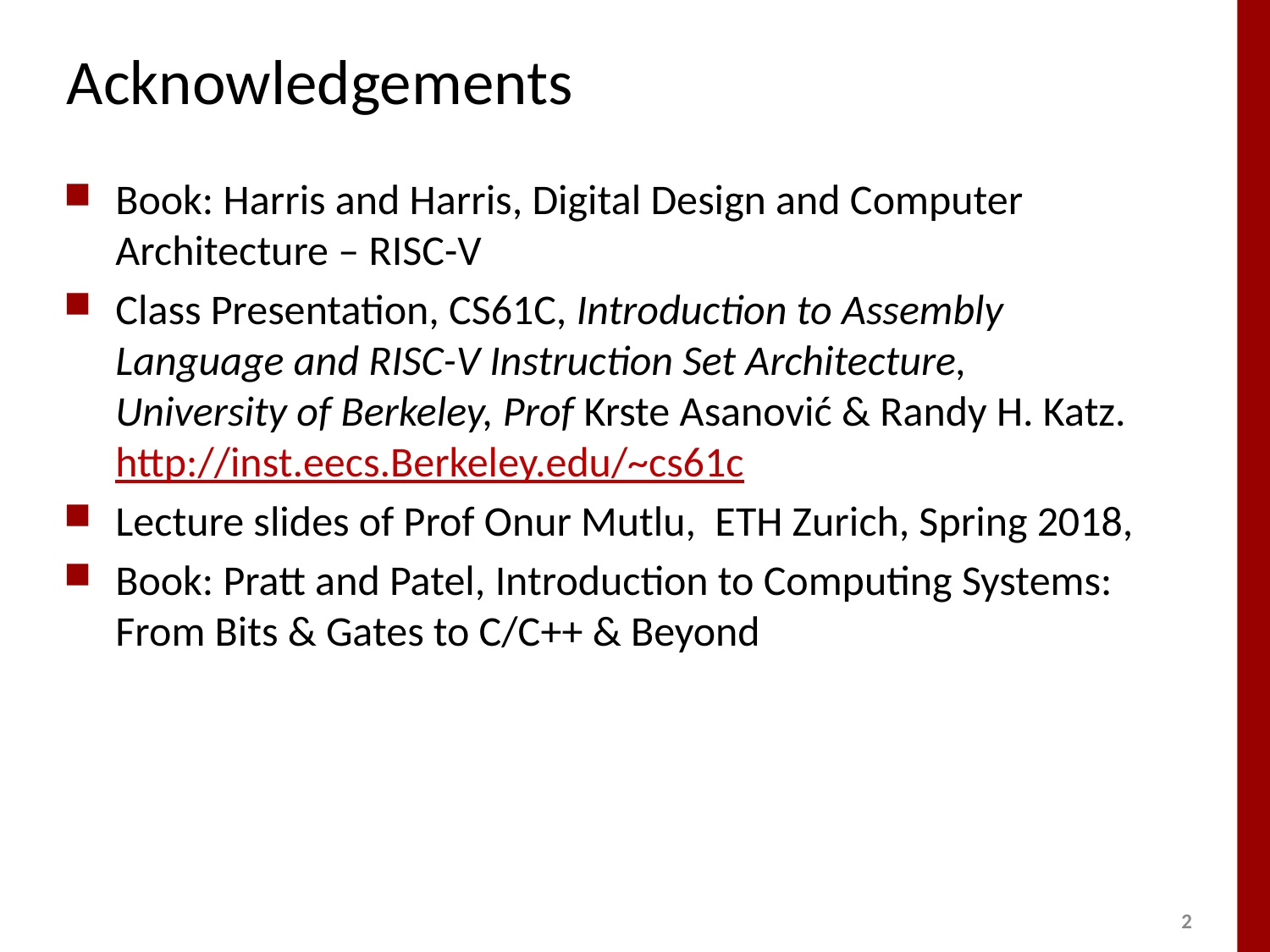

# Acknowledgements
Book: Harris and Harris, Digital Design and Computer Architecture – RISC-V
Class Presentation, CS61C, Introduction to Assembly Language and RISC-V Instruction Set Architecture, University of Berkeley, Prof Krste Asanović & Randy H. Katz. http://inst.eecs.Berkeley.edu/~cs61c
Lecture slides of Prof Onur Mutlu,  ETH Zurich, Spring 2018,
Book: Pratt and Patel, Introduction to Computing Systems: From Bits & Gates to C/C++ & Beyond